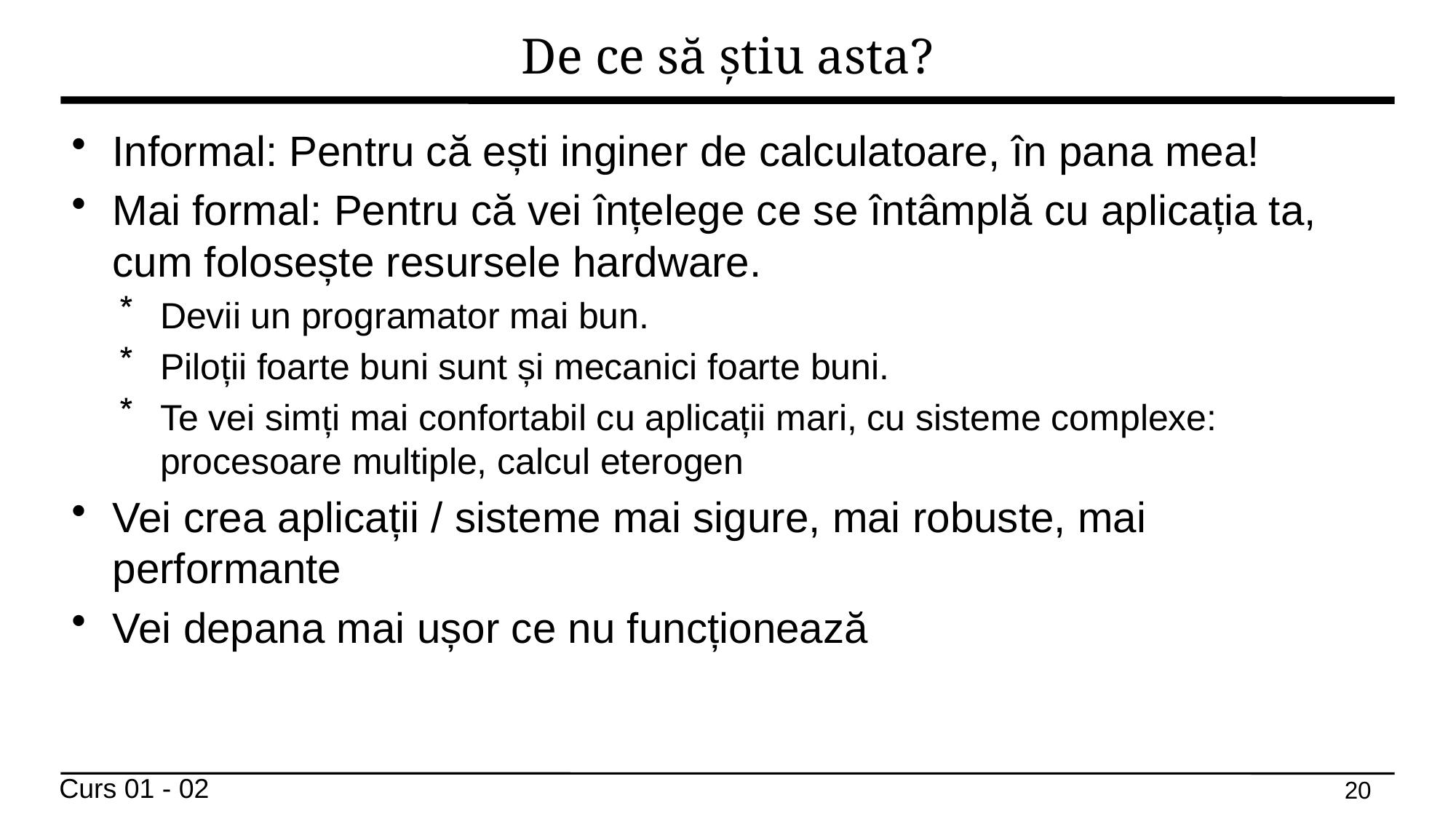

# De ce să știu asta?
Informal: Pentru că ești inginer de calculatoare, în pana mea!
Mai formal: Pentru că vei înțelege ce se întâmplă cu aplicația ta, cum folosește resursele hardware.
Devii un programator mai bun.
Piloții foarte buni sunt și mecanici foarte buni.
Te vei simți mai confortabil cu aplicații mari, cu sisteme complexe: procesoare multiple, calcul eterogen
Vei crea aplicații / sisteme mai sigure, mai robuste, mai performante
Vei depana mai ușor ce nu funcționează